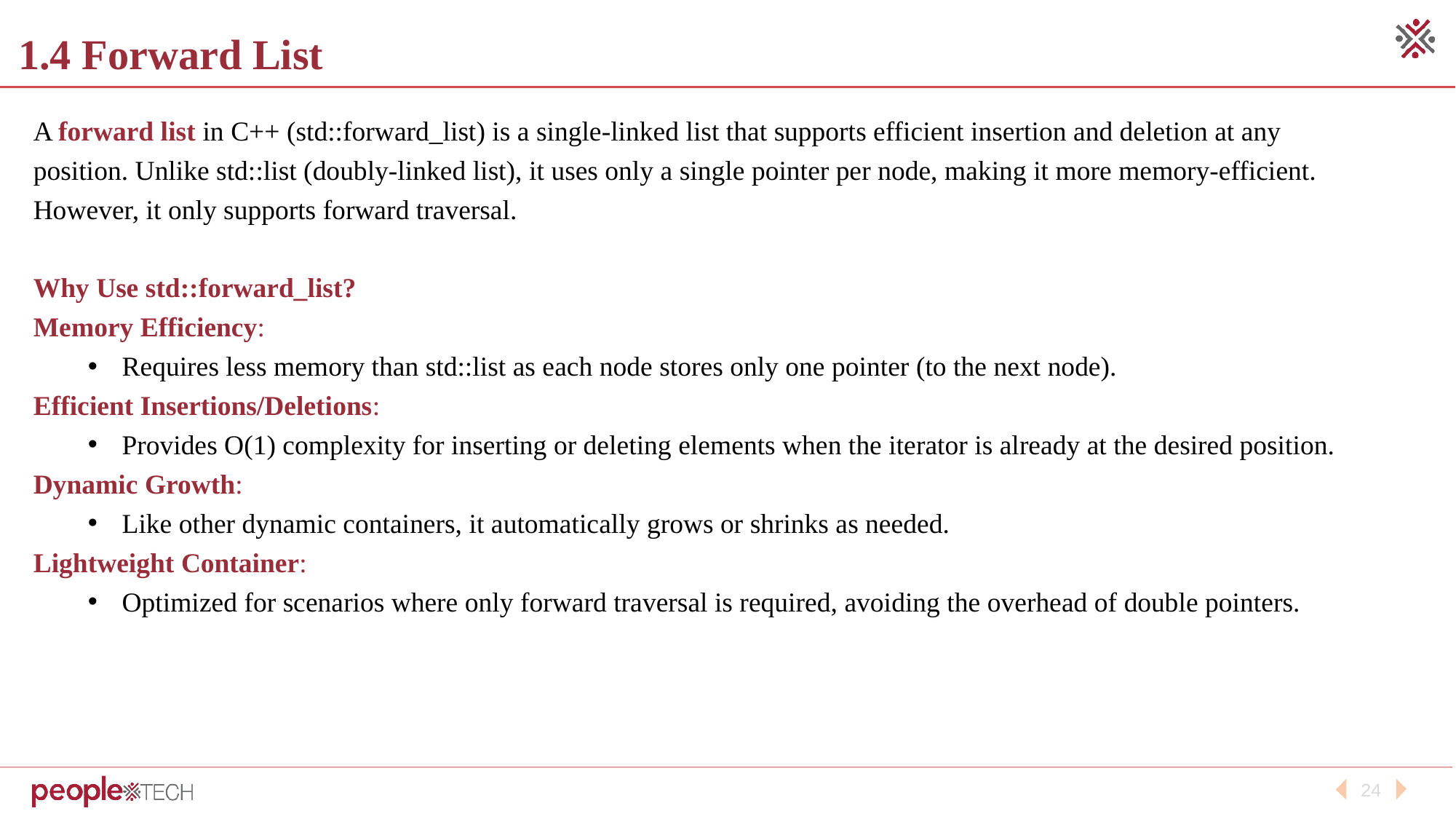

1.4 Forward List
A forward list in C++ (std::forward_list) is a single-linked list that supports efficient insertion and deletion at any position. Unlike std::list (doubly-linked list), it uses only a single pointer per node, making it more memory-efficient. However, it only supports forward traversal.
Why Use std::forward_list?
Memory Efficiency:
Requires less memory than std::list as each node stores only one pointer (to the next node).
Efficient Insertions/Deletions:
Provides O(1) complexity for inserting or deleting elements when the iterator is already at the desired position.
Dynamic Growth:
Like other dynamic containers, it automatically grows or shrinks as needed.
Lightweight Container:
Optimized for scenarios where only forward traversal is required, avoiding the overhead of double pointers.